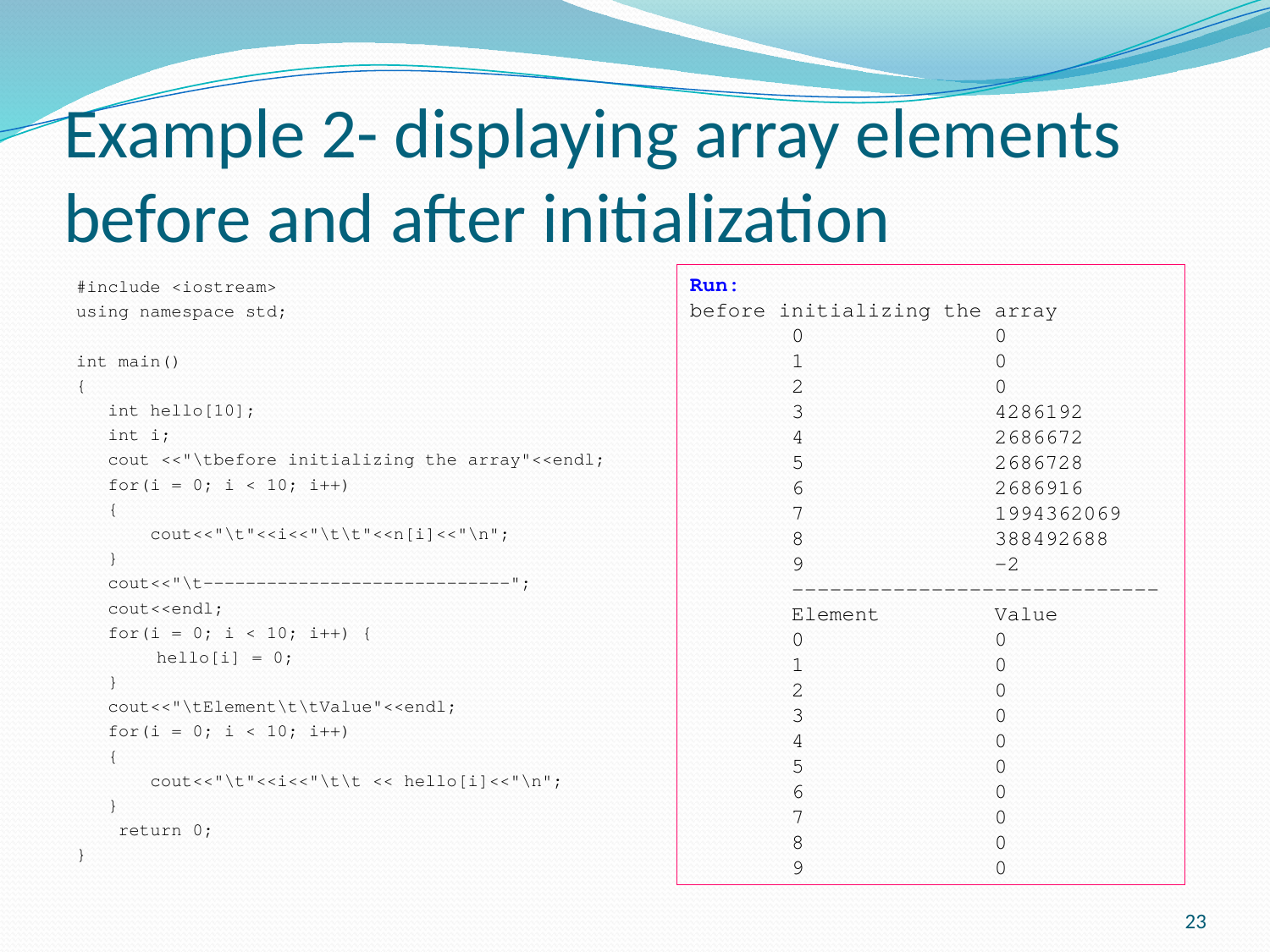

# Example 2- displaying array elements before and after initialization
Run:
before initializing the array
        0               0
        1               0
        2               0
        3               4286192
        4               2686672
        5               2686728
        6               2686916
        7               1994362069
        8               388492688
        9               -2
        -----------------------------
        Element         Value
        0               0
        1               0
        2               0
        3               0
        4               0
        5               0
        6               0
        7               0
        8               0
        9               0
#include <iostream>
using namespace std;

int main()
{
   int hello[10];
   int i;
   cout <<"\tbefore initializing the array"<<endl;
   for(i = 0; i < 10; i++)
   {
       cout<<"\t"<<i<<"\t\t"<<n[i]<<"\n";
   }
   cout<<"\t-----------------------------";
   cout<<endl;
   for(i = 0; i < 10; i++) {
	    hello[i] = 0;
   }
   cout<<"\tElement\t\tValue"<<endl;
   for(i = 0; i < 10; i++)
   {
       cout<<"\t"<<i<<"\t\t << hello[i]<<"\n";
   }
    return 0;
}
23